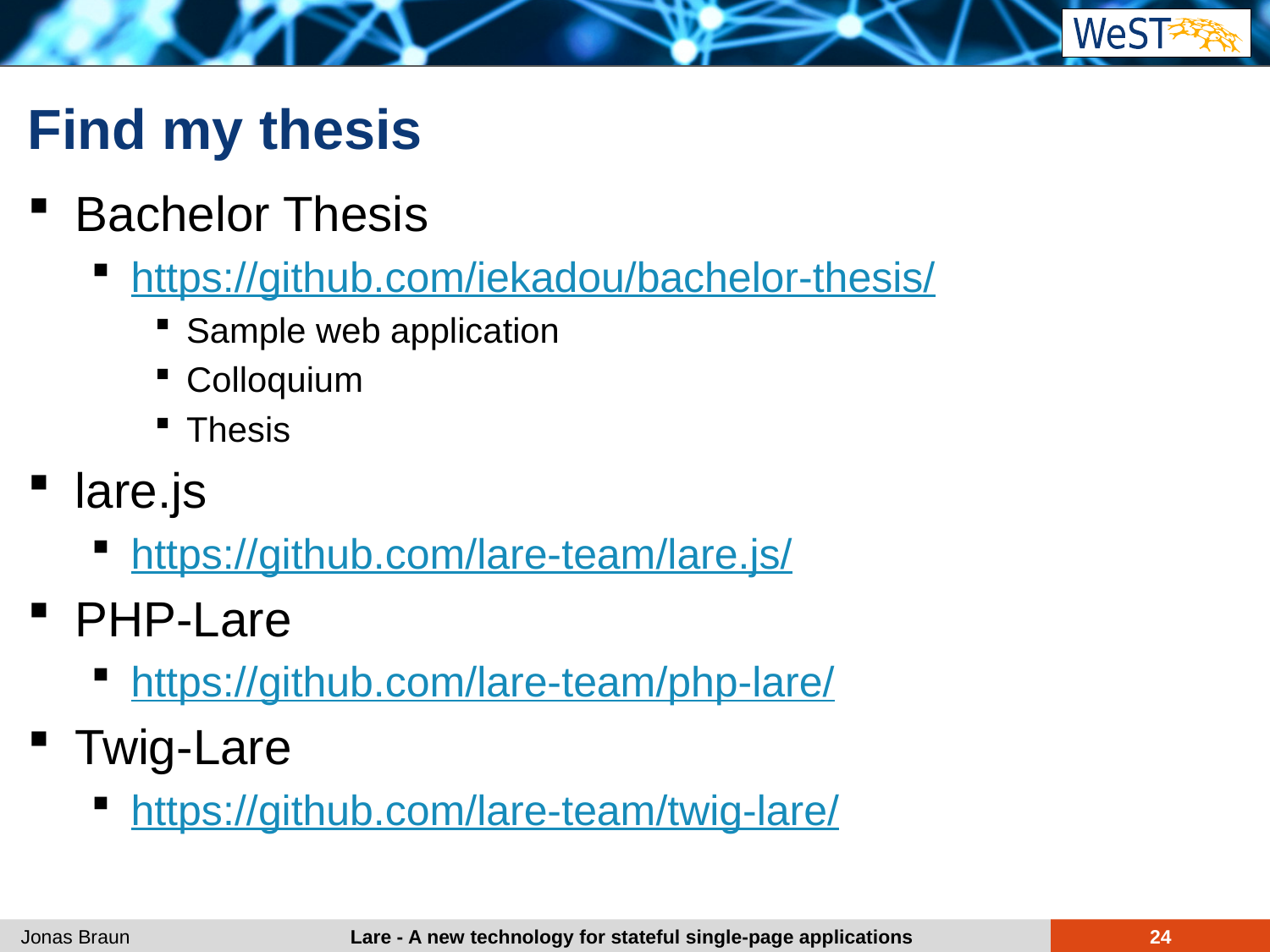

# Find my thesis
Bachelor Thesis
https://github.com/iekadou/bachelor-thesis/
Sample web application
Colloquium
Thesis
lare.js
https://github.com/lare-team/lare.js/
PHP-Lare
https://github.com/lare-team/php-lare/
Twig-Lare
https://github.com/lare-team/twig-lare/